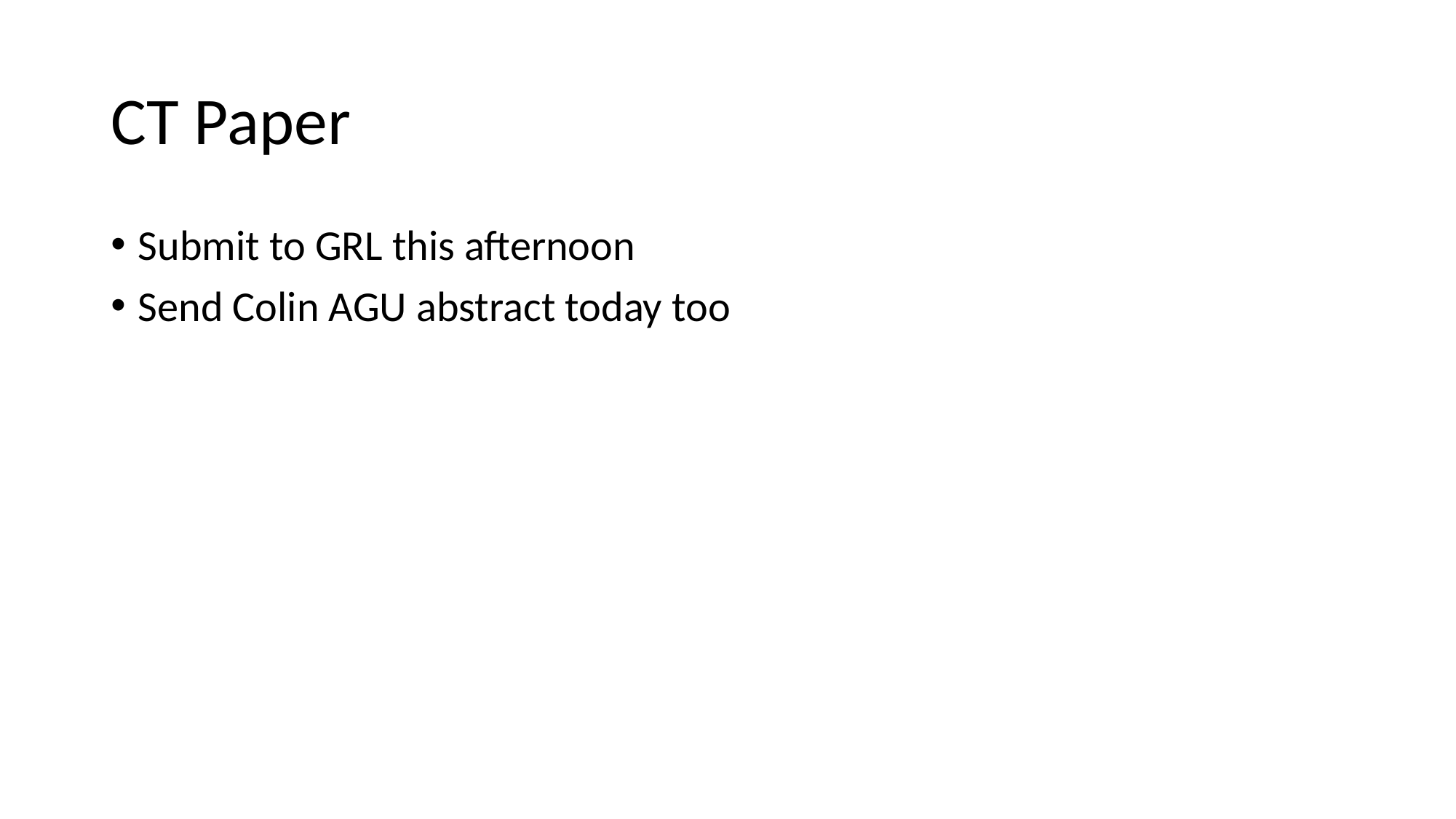

# CT Paper
Submit to GRL this afternoon
Send Colin AGU abstract today too